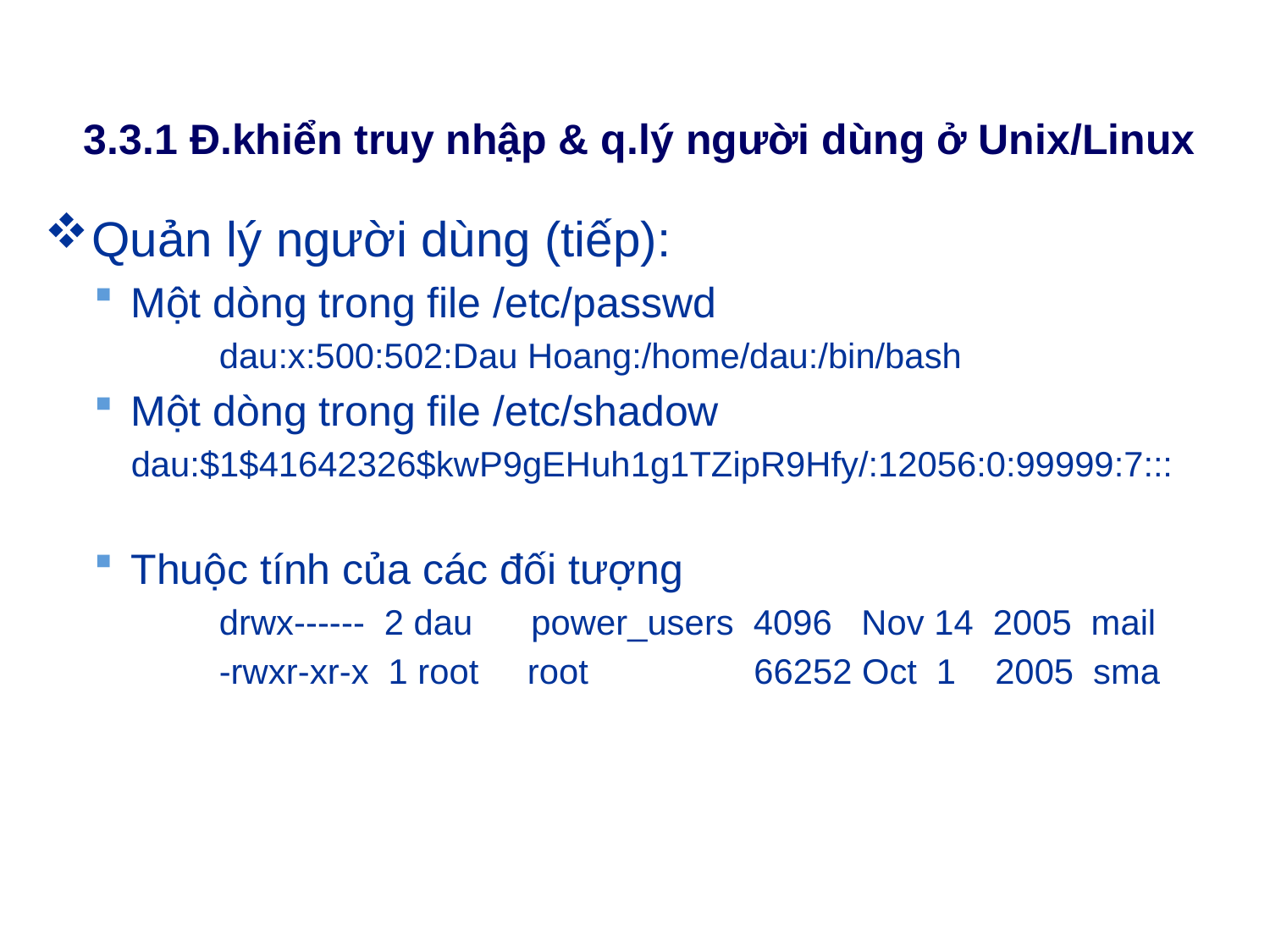

# 3.3.1 Đ.khiển truy nhập & q.lý người dùng ở Unix/Linux
Quản lý người dùng (tiếp):
Một dòng trong file /etc/passwd
		dau:x:500:502:Dau Hoang:/home/dau:/bin/bash
Một dòng trong file /etc/shadow
	    dau:$1$41642326$kwP9gEHuh1g1TZipR9Hfy/:12056:0:99999:7:::

Thuộc tính của các đối tượng
		drwx------  2 dau      power_users  4096   Nov 14  2005  mail
		-rwxr-xr-x  1 root     root                 66252 Oct  1    2005  sma